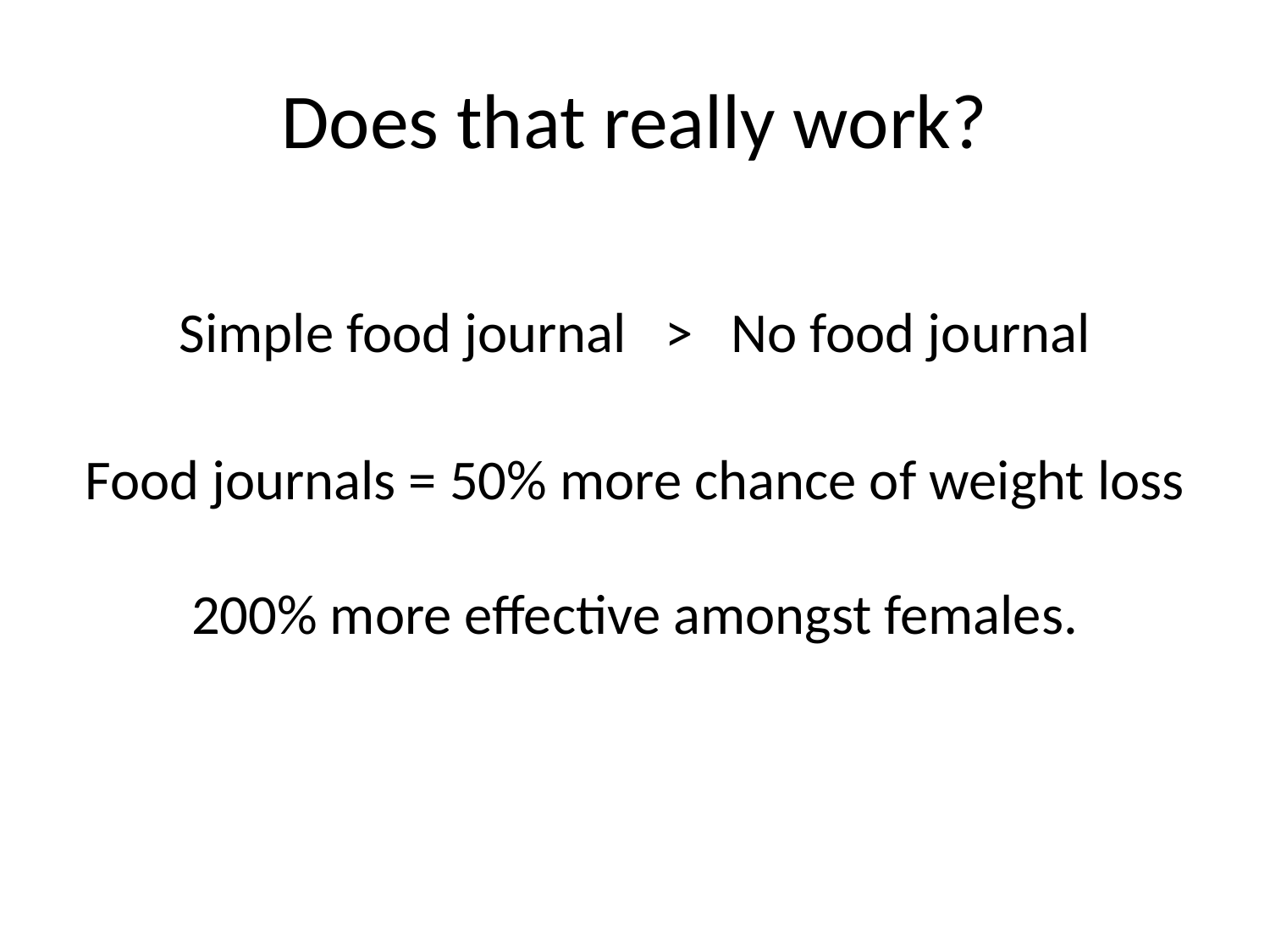

# Does that really work?
Simple food journal   >   No food journal
Food journals = 50% more chance of weight loss
200% more effective amongst females.